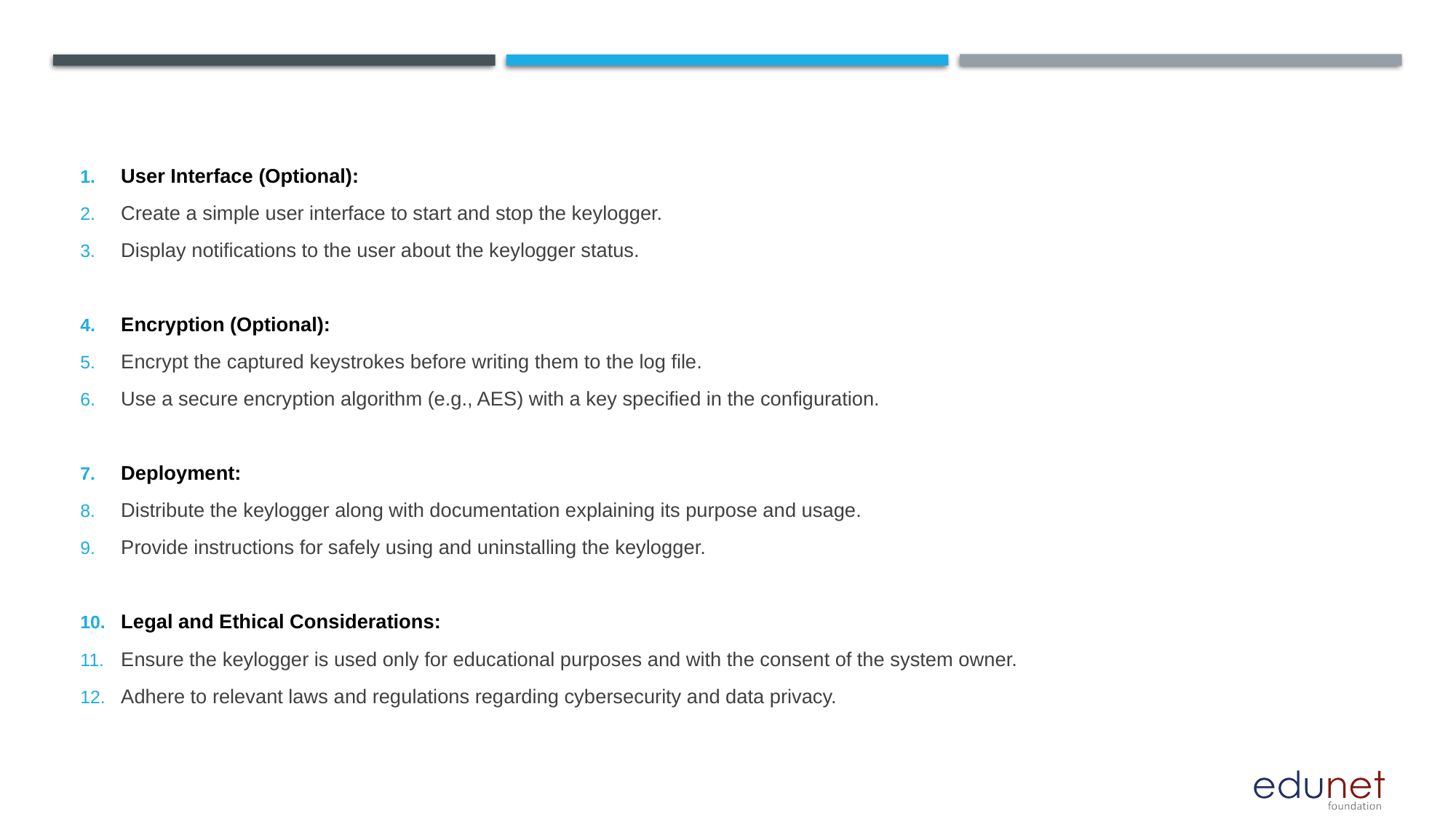

User Interface (Optional):
Create a simple user interface to start and stop the keylogger.
Display notifications to the user about the keylogger status.

Encryption (Optional):
Encrypt the captured keystrokes before writing them to the log file.
Use a secure encryption algorithm (e.g., AES) with a key specified in the configuration.

Deployment:
Distribute the keylogger along with documentation explaining its purpose and usage.
Provide instructions for safely using and uninstalling the keylogger.

Legal and Ethical Considerations:
Ensure the keylogger is used only for educational purposes and with the consent of the system owner.
Adhere to relevant laws and regulations regarding cybersecurity and data privacy.